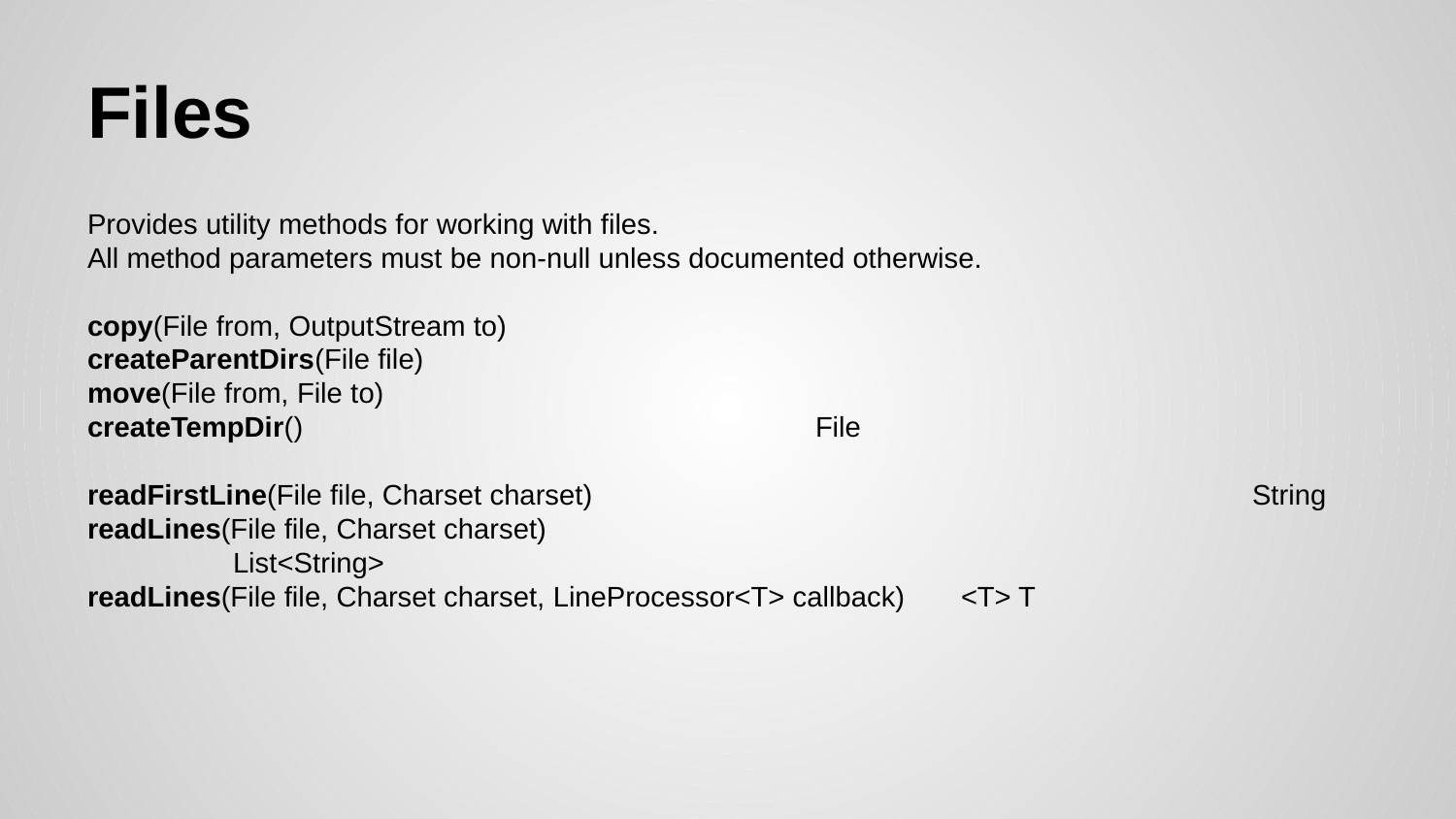

# Files
Provides utility methods for working with files.
All method parameters must be non-null unless documented otherwise.

copy(File from, OutputStream to)
createParentDirs(File file)
move(File from, File to)
createTempDir()				File

readFirstLine(File file, Charset charset)					String
readLines(File file, Charset charset)	 					List<String>
readLines(File file, Charset charset, LineProcessor<T> callback)	<T> T